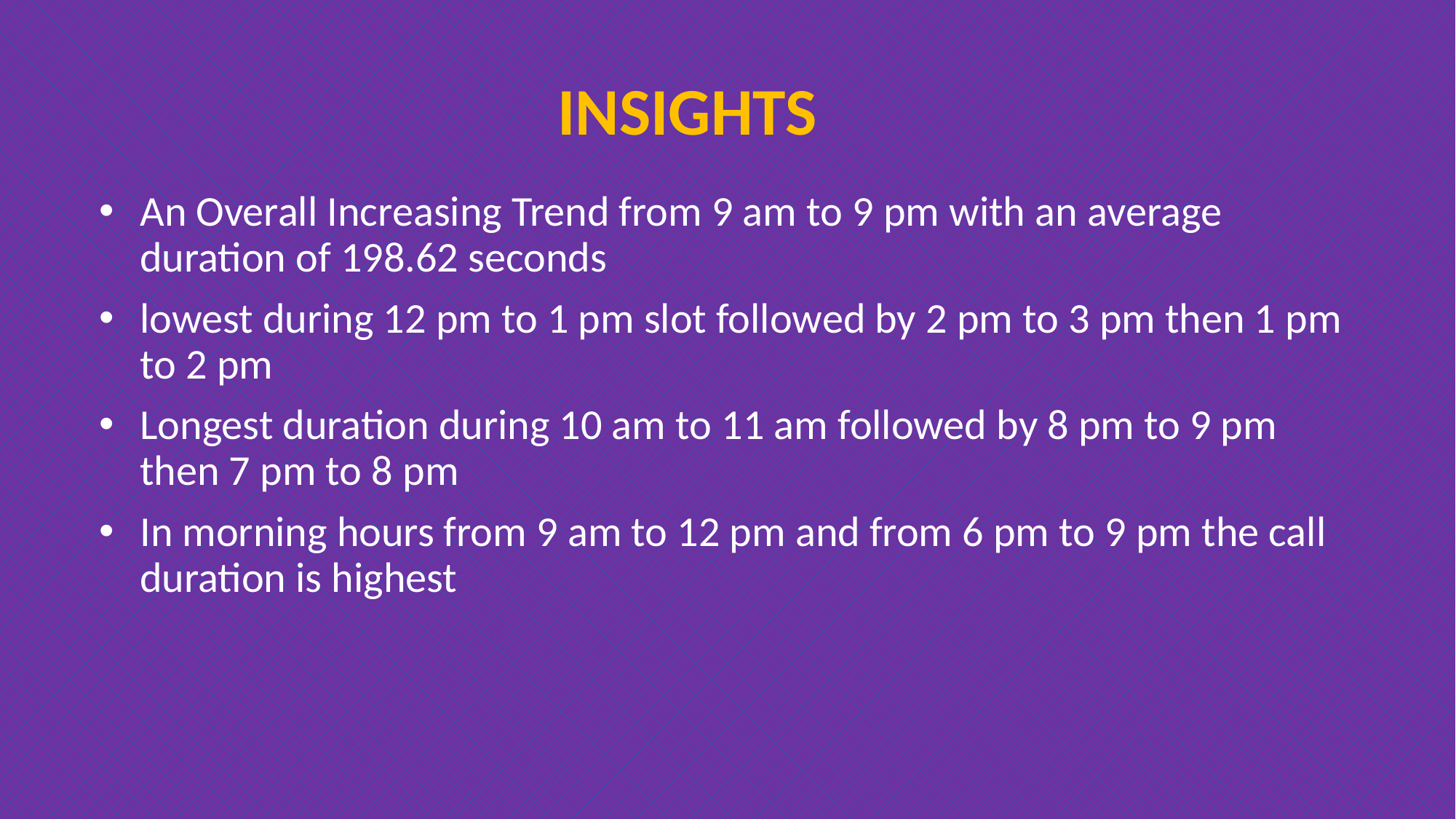

INSIGHTS
An Overall Increasing Trend from 9 am to 9 pm with an average duration of 198.62 seconds
lowest during 12 pm to 1 pm slot followed by 2 pm to 3 pm then 1 pm to 2 pm
Longest duration during 10 am to 11 am followed by 8 pm to 9 pm then 7 pm to 8 pm
In morning hours from 9 am to 12 pm and from 6 pm to 9 pm the call duration is highest